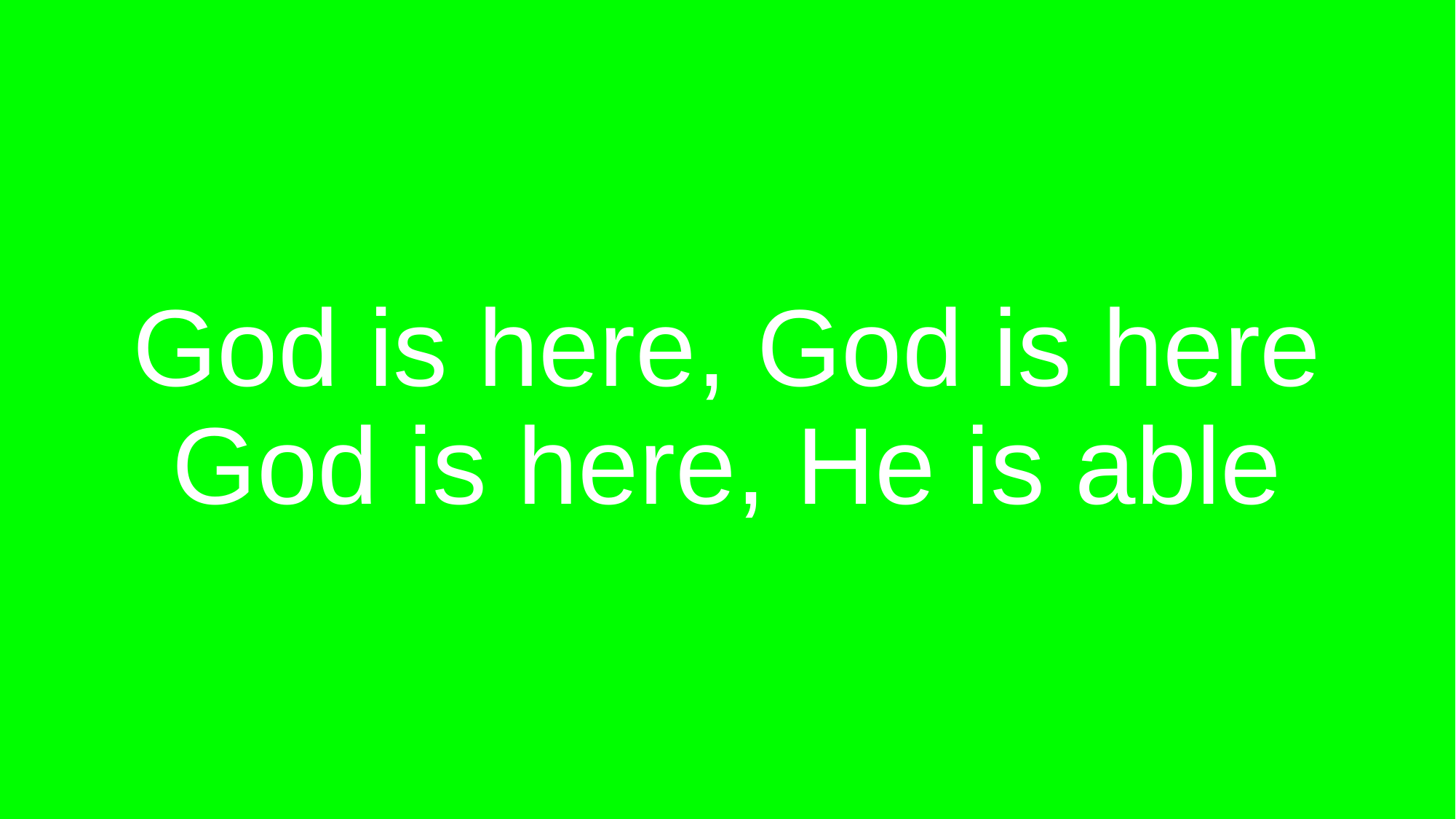

# God is here, God is here God is here, He is able